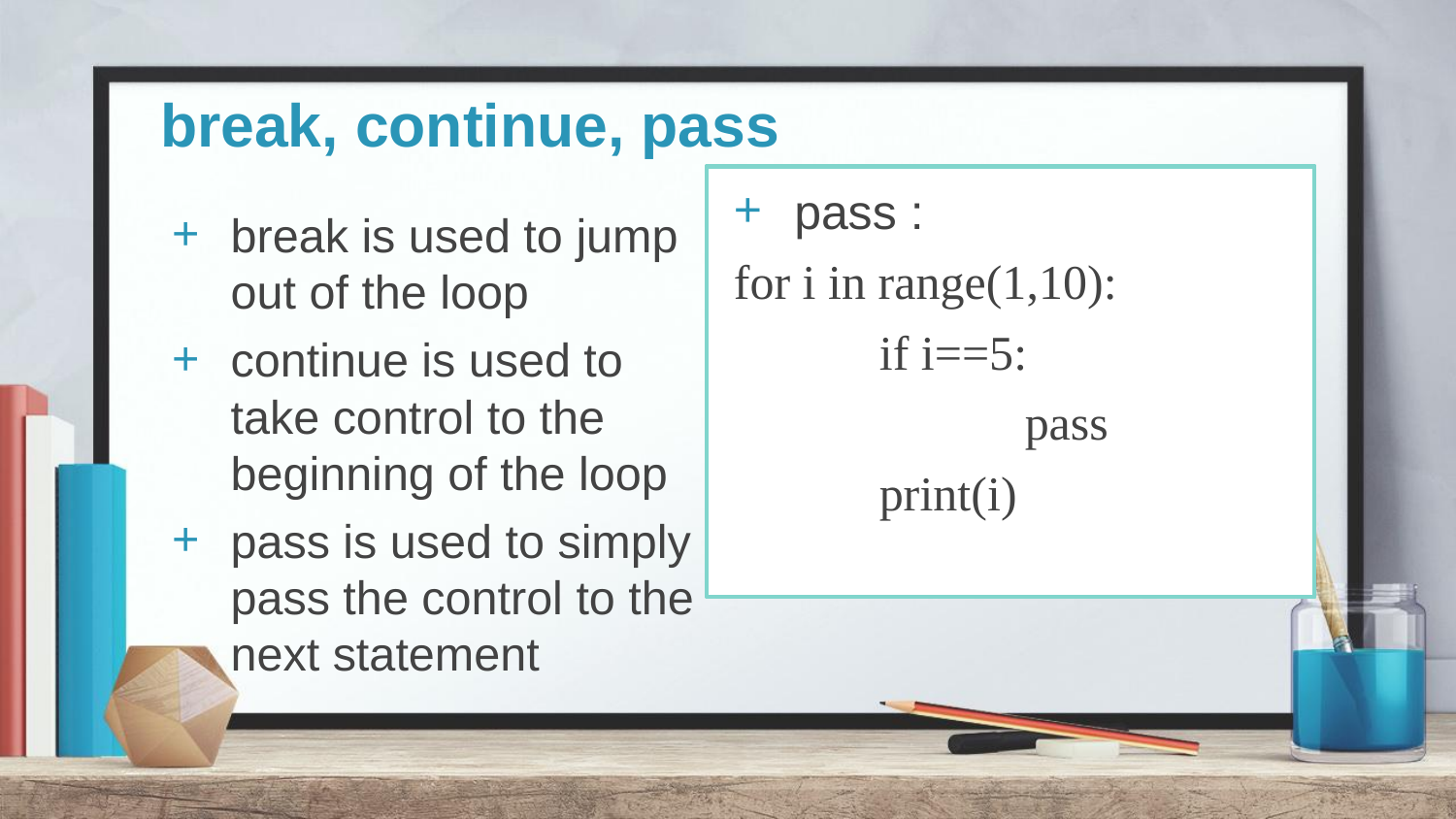

# break, continue, pass
break :
for i in range(1,10):
	if i==5:
		break
	print(i)
print('ABC')
continue :
for i in range(1,10):
	if i==5:
		continue 	print(i)
pass :
for i in range(1,10):
	if i==5:
		pass
	print(i)
break is used to jump out of the loop
continue is used to take control to the beginning of the loop
pass is used to simply pass the control to the next statement